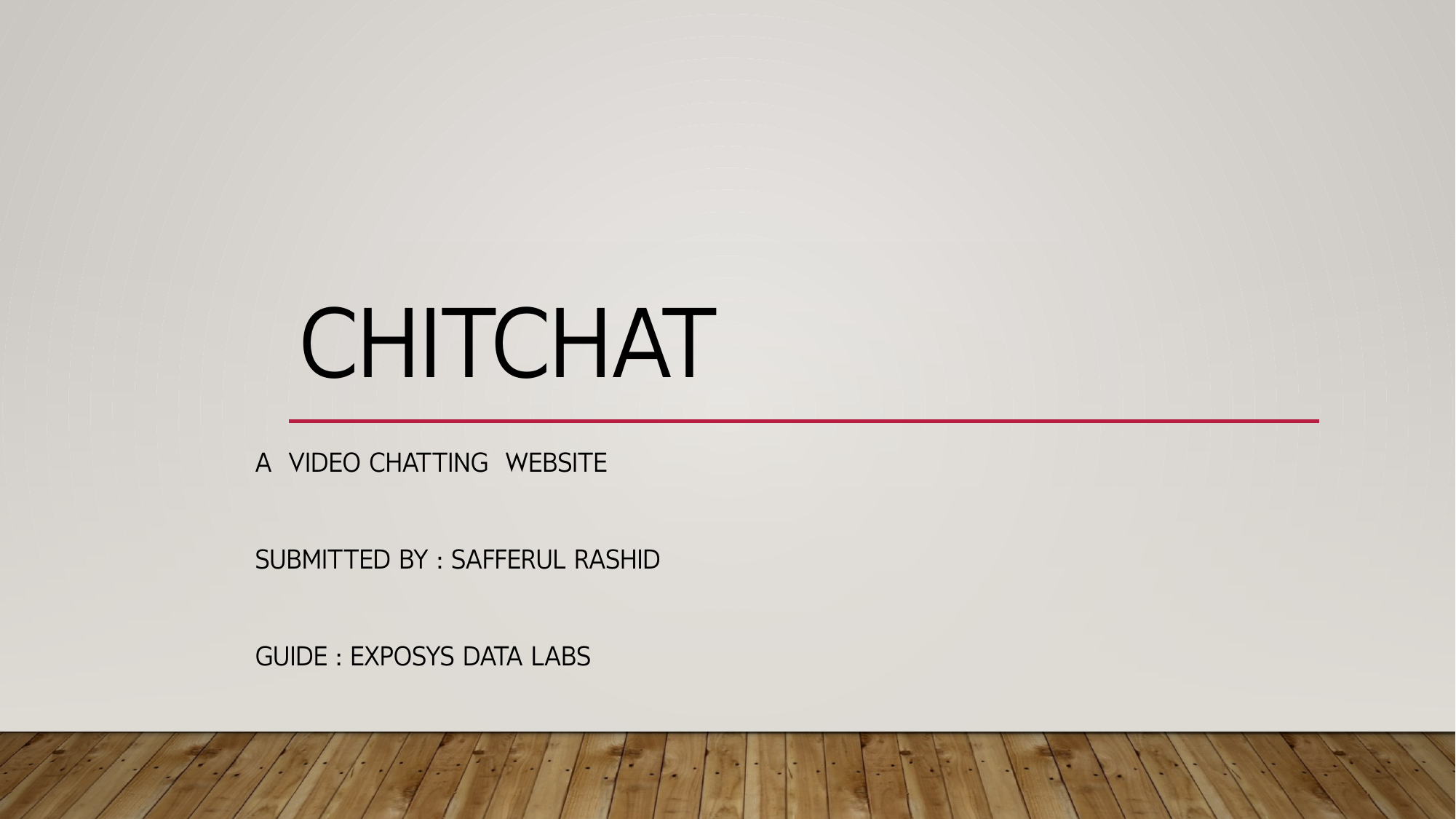

# Chitchat
A  Video chatting  website

Submitted by : Safferul rashid

guide : exposys data labs